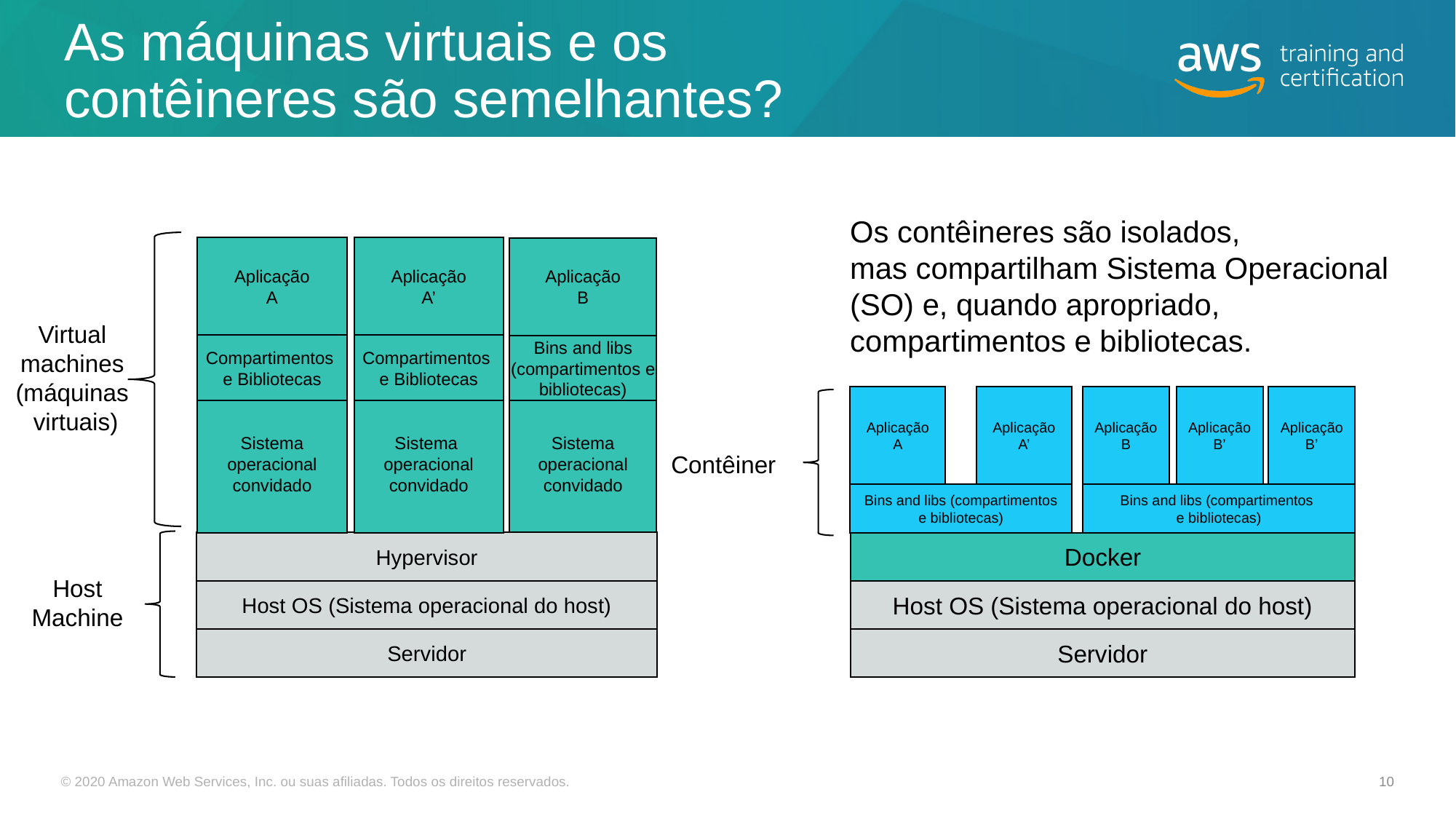

# As máquinas virtuais e os contêineres são semelhantes?
Os contêineres são isolados, mas compartilham Sistema Operacional (SO) e, quando apropriado, compartimentos e bibliotecas.

Aplicação
A
Compartimentos
e Bibliotecas
Sistema operacional convidado
Aplicação
A’
Compartimentos
e Bibliotecas
Sistema
operacional convidado
Aplicação
B
Bins and libs (compartimentos e bibliotecas)
Sistema operacional convidado
Virtual
machines
(máquinas
virtuais)
Aplicação
A
Aplicação
A’
Aplicação
B
Aplicação
B’
Aplicação
B’

Contêiner
Bins and libs (compartimentos e bibliotecas)
Bins and libs (compartimentos
e bibliotecas)

Hypervisor
Docker
Host
Machine
Host OS (Sistema operacional do host)
Host OS (Sistema operacional do host)
Servidor
Servidor
© 2020 Amazon Web Services, Inc. ou suas afiliadas. Todos os direitos reservados.
10